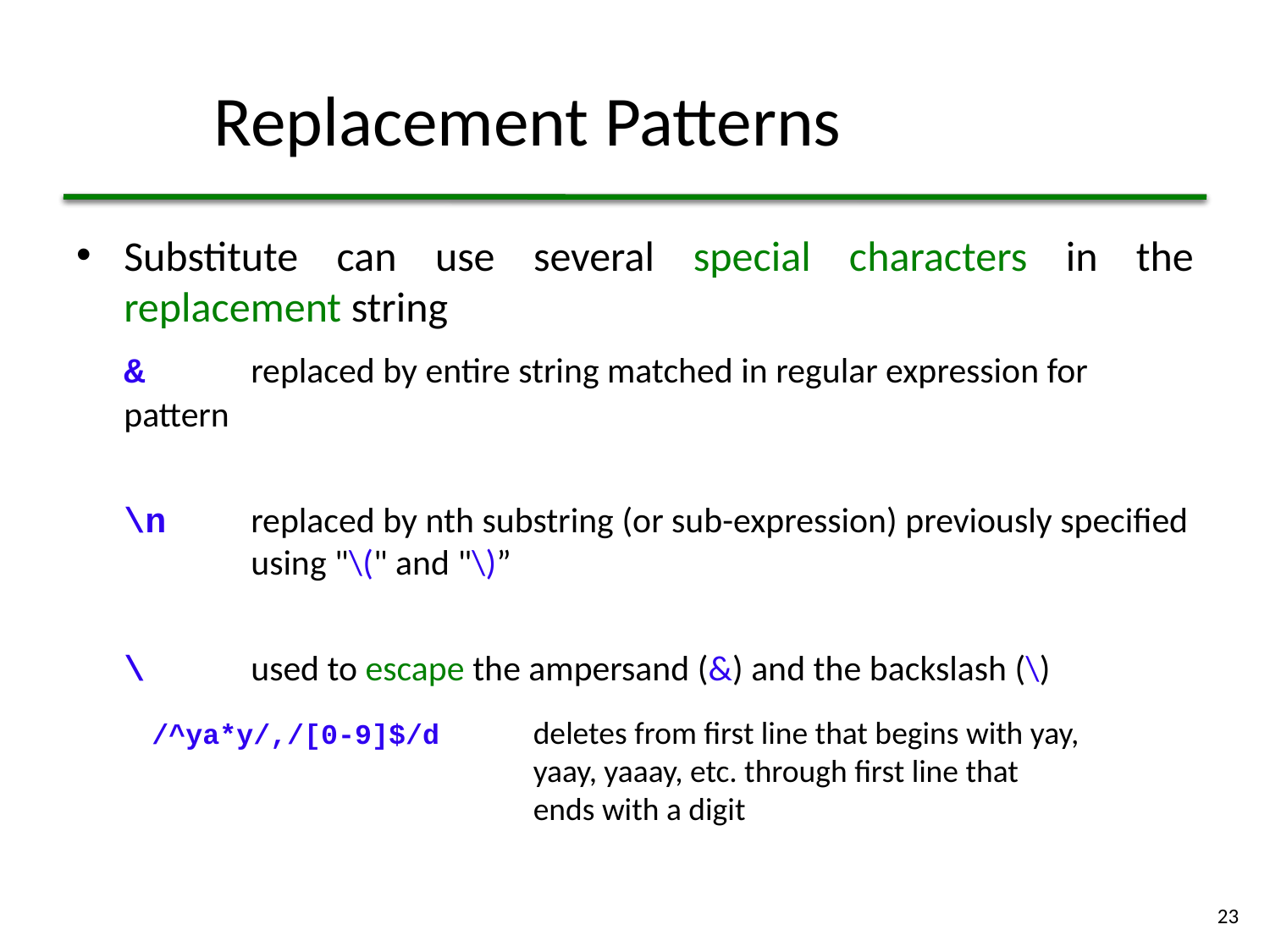

# Replacement Patterns
Substitute can use several special characters in the replacement string
	&	replaced by entire string matched in regular expression for pattern

	\n	replaced by nth substring (or sub-expression) previously specified 	using "\(" and "\)”

	\	used to escape the ampersand (&) and the backslash (\)
/^ya*y/,/[0-9]$/d	deletes from first line that begins with yay, yaay, yaaay, etc. through first line that ends with a digit
23